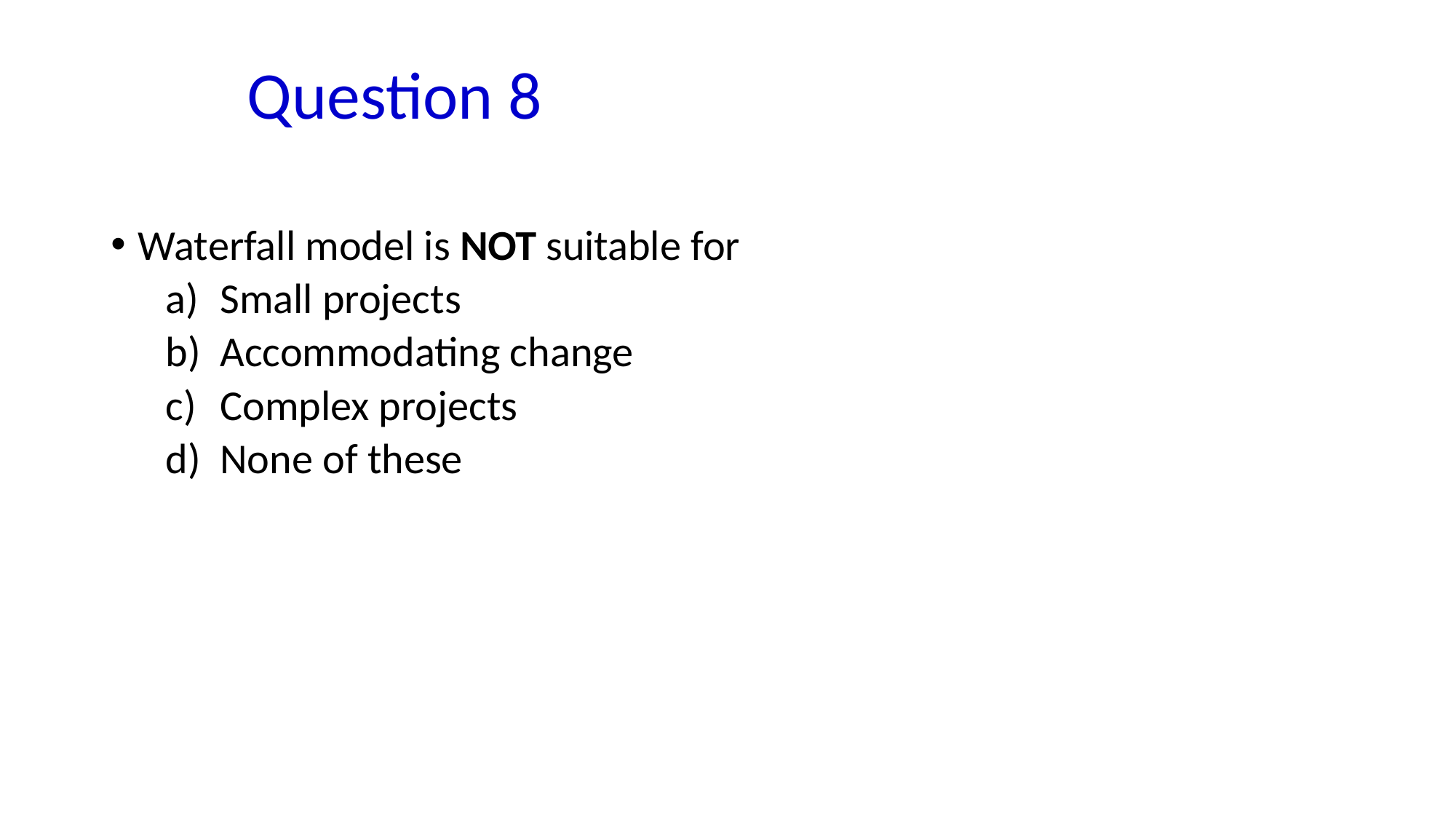

# Question 8
Waterfall model is NOT suitable for
Small projects
Accommodating change
Complex projects
None of these